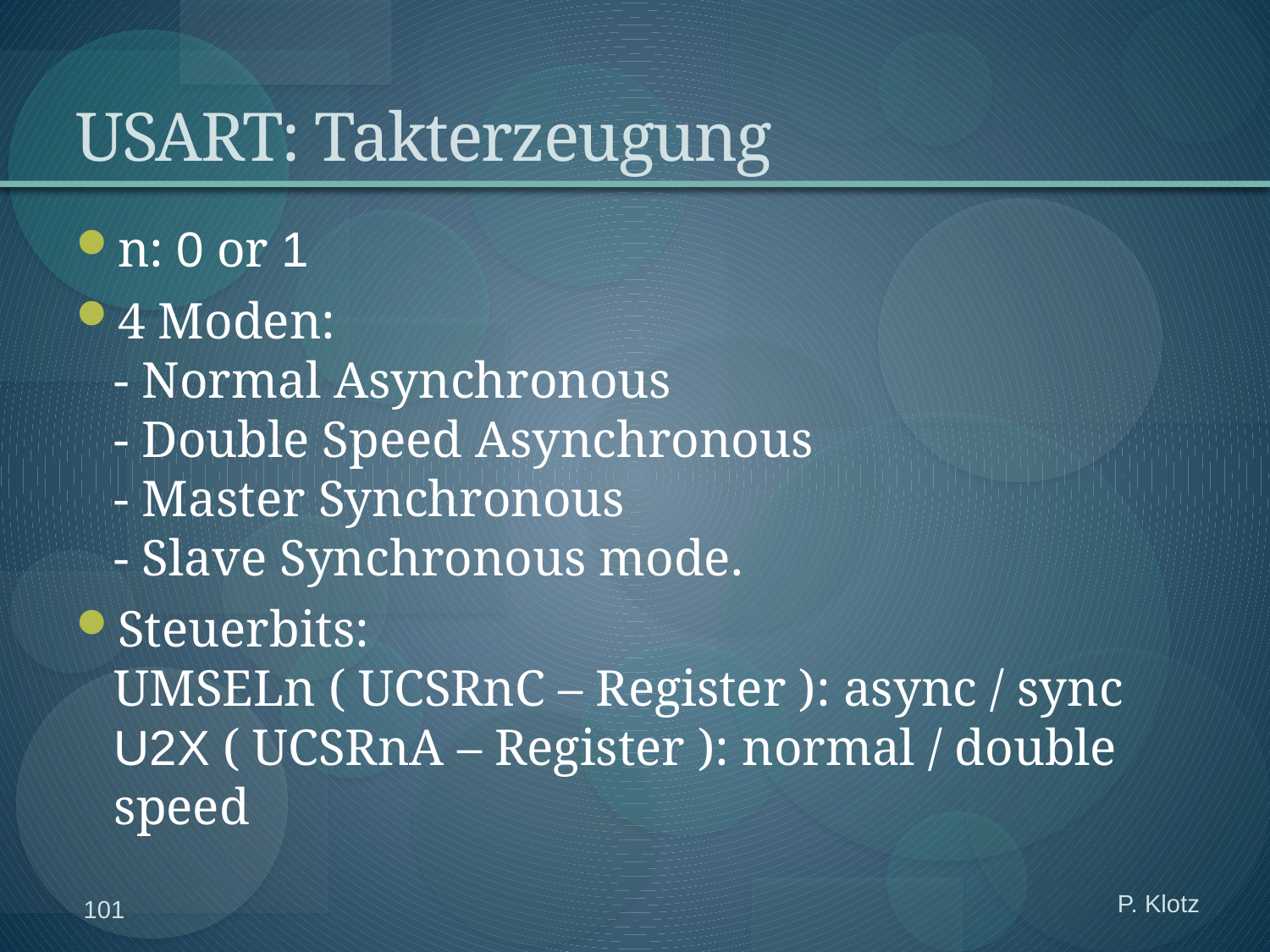

# USART: Takterzeugung
n: 0 or 1
4 Moden:
- Normal Asynchronous
- Double Speed Asynchronous
- Master Synchronous
- Slave Synchronous mode.
Steuerbits:
UMSELn ( UCSRnC – Register ): async / sync
U2X ( UCSRnA – Register ): normal / double speed
P. Klotz
101